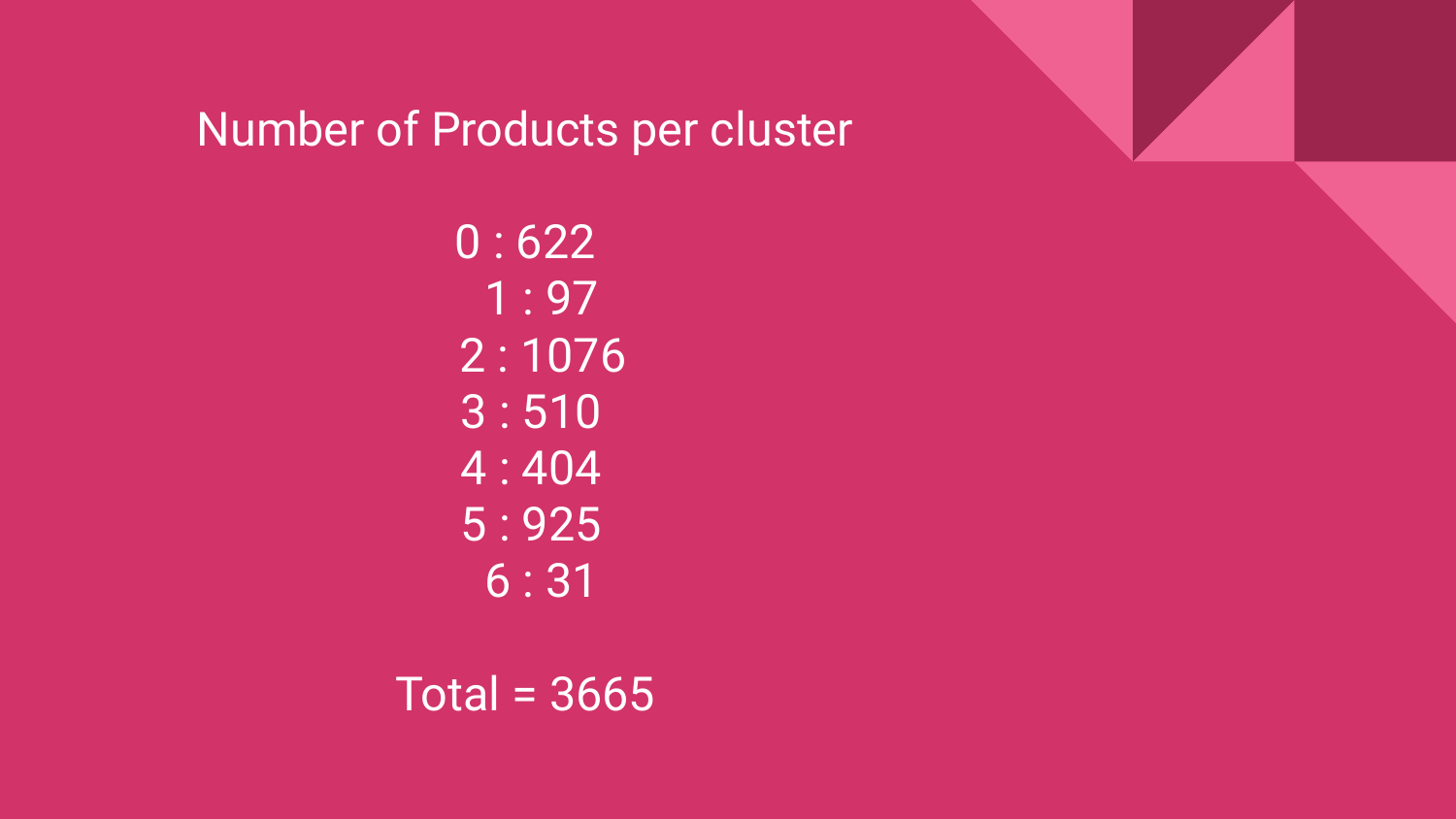

# Number of Products per cluster

0 : 622
1 : 97
   2 : 1076
 3 : 510
 4 : 404
 5 : 925
6 : 31

Total = 3665